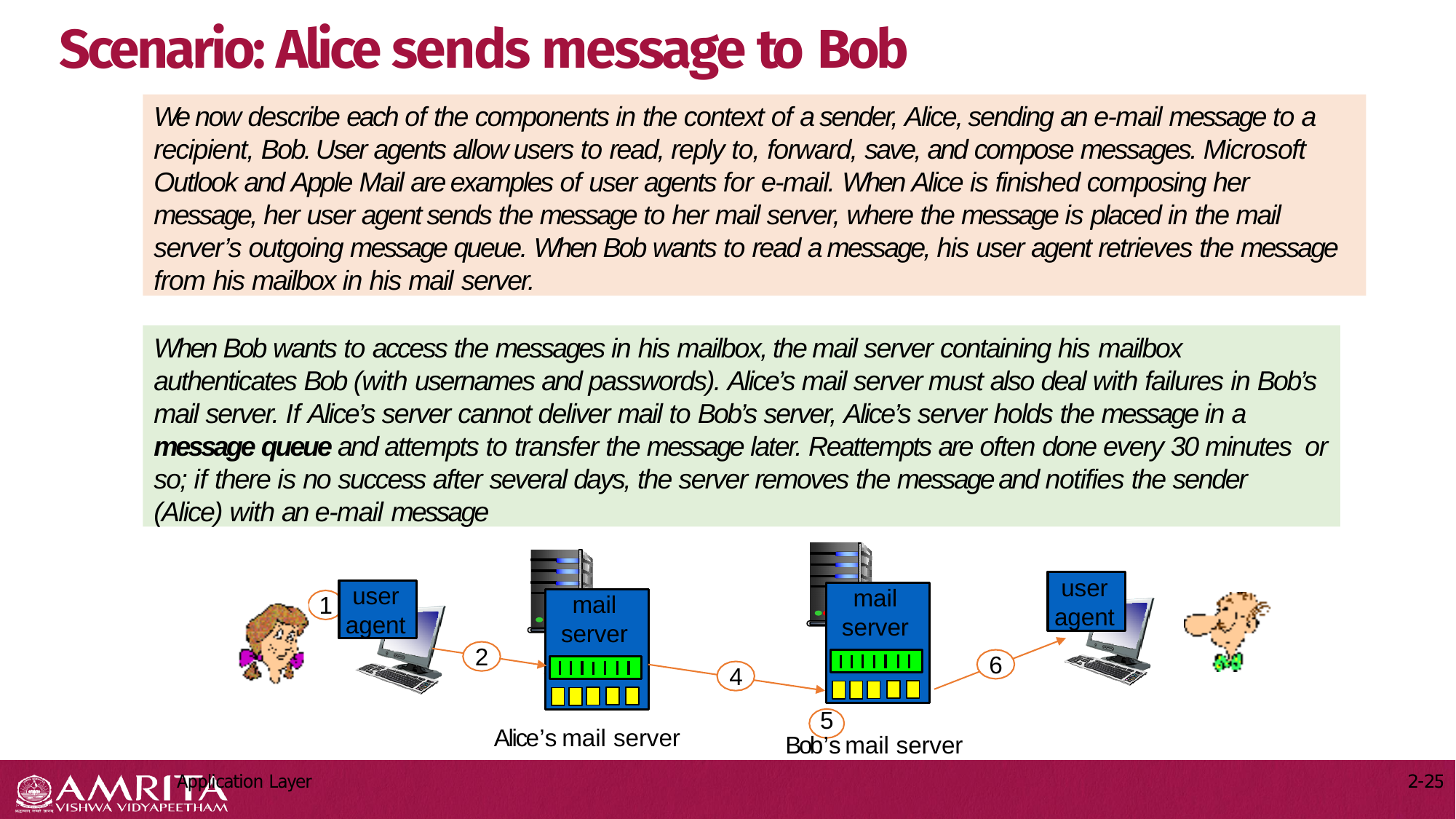

# Scenario: Alice sends message to Bob
We now describe each of the components in the context of a sender, Alice, sending an e-mail message to a  recipient, Bob. User agents allow users to read, reply to, forward, save, and compose messages. Microsoft  Outlook and Apple Mail are examples of user agents for e-mail. When Alice is finished composing her  message, her user agent sends the message to her mail server, where the message is placed in the mail  server’s outgoing message queue. When Bob wants to read a message, his user agent retrieves the message  from his mailbox in his mail server.
When Bob wants to access the messages in his mailbox, the mail server containing his mailbox
authenticates Bob (with usernames and passwords). Alice’s mail server must also deal with failures in Bob’s  mail server. If Alice’s server cannot deliver mail to Bob’s server, Alice’s server holds the message in a  message queue and attempts to transfer the message later. Reattempts are often done every 30 minutes  or so; if there is no success after several days, the server removes the message and notifies the sender  (Alice) with an e-mail message

user  agent
user
agent
mail
server

mail  server
1

2
6

4

3
5
Bob’s mail server
Alice’s mail server
Application Layer
2-25